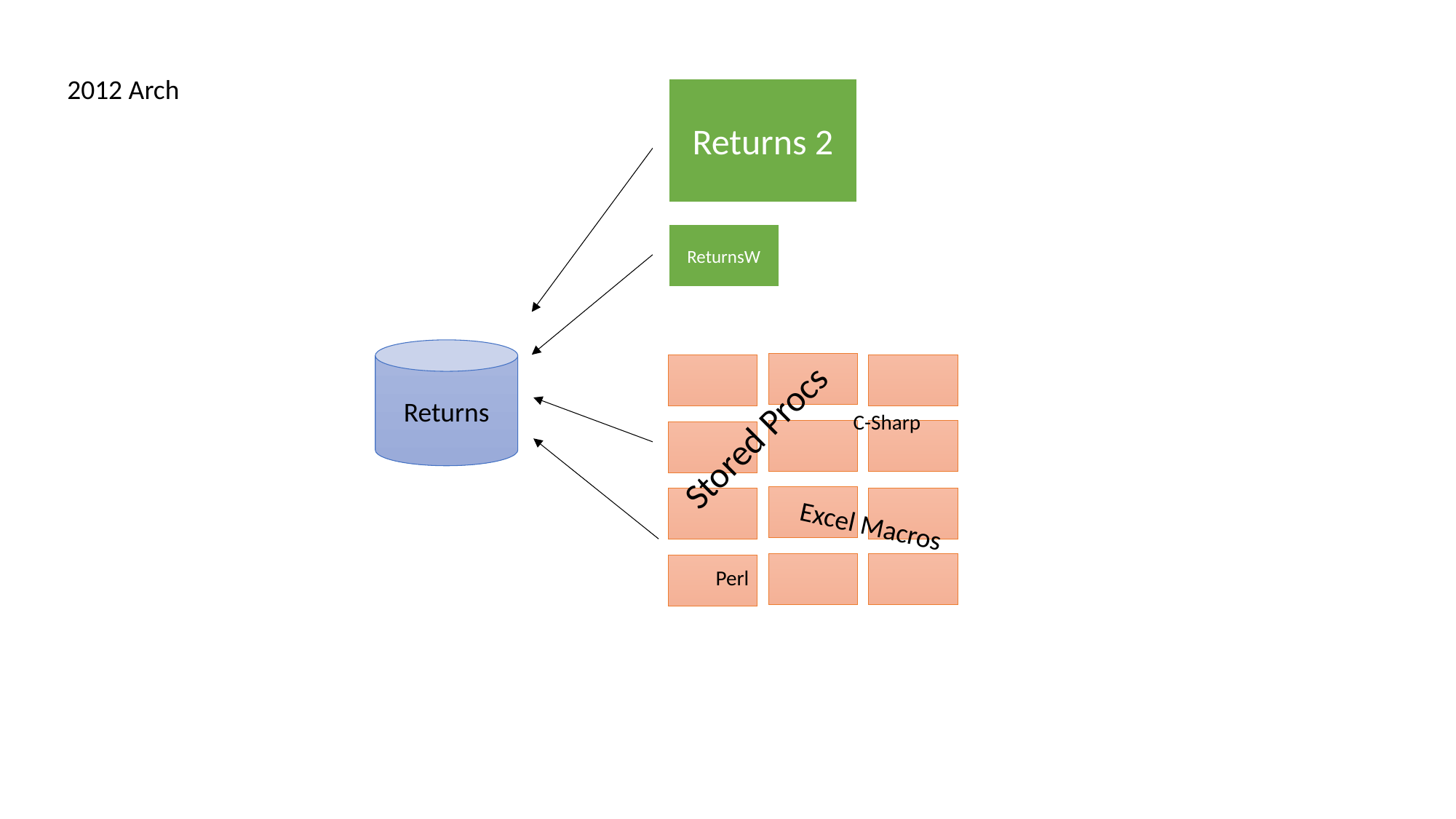

2012 Arch
Returns 2
ReturnsW
Returns

Stored Procs
C-Sharp

Excel Macros

Perl